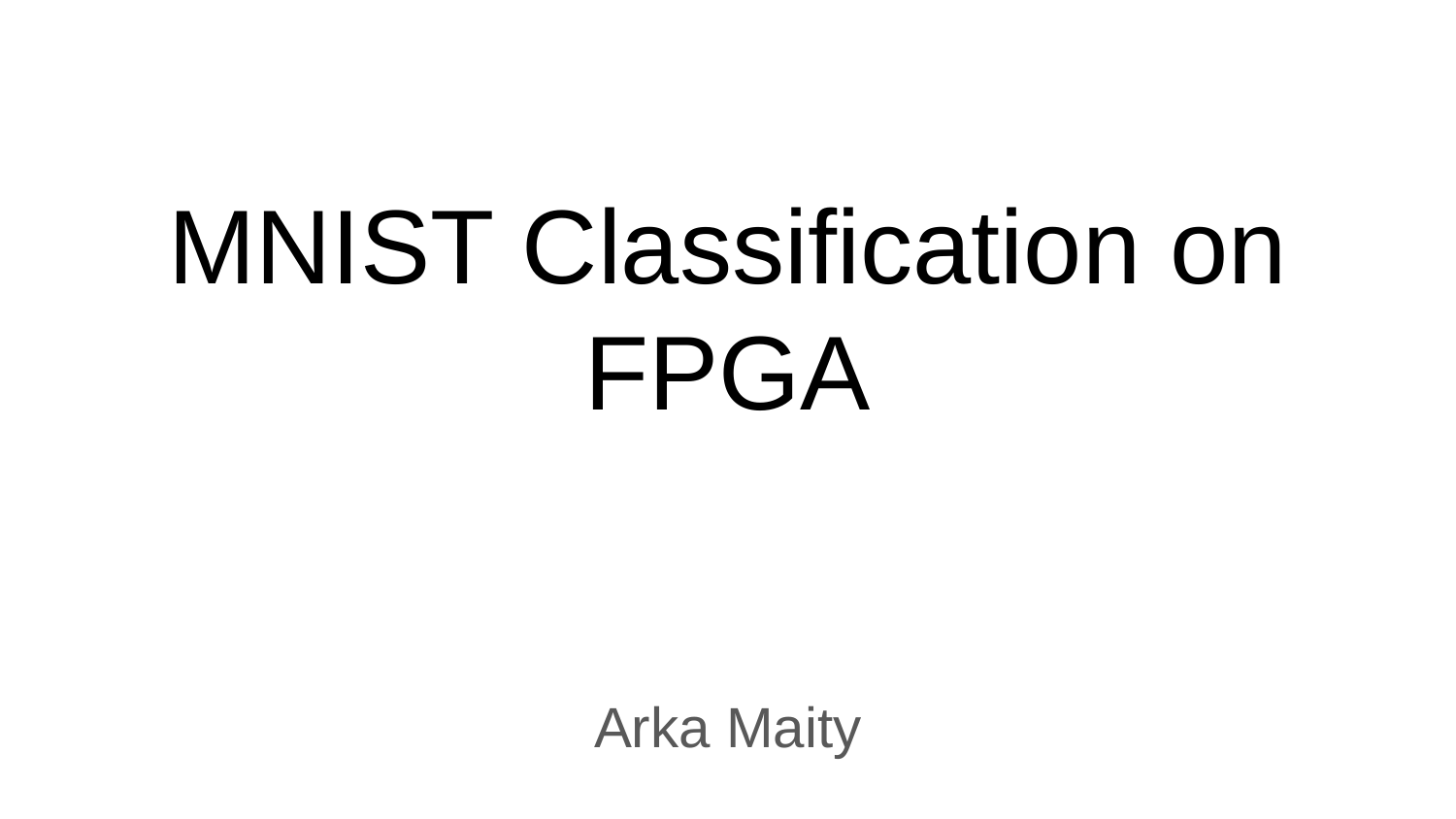

# MNIST Classification on FPGA
Arka Maity